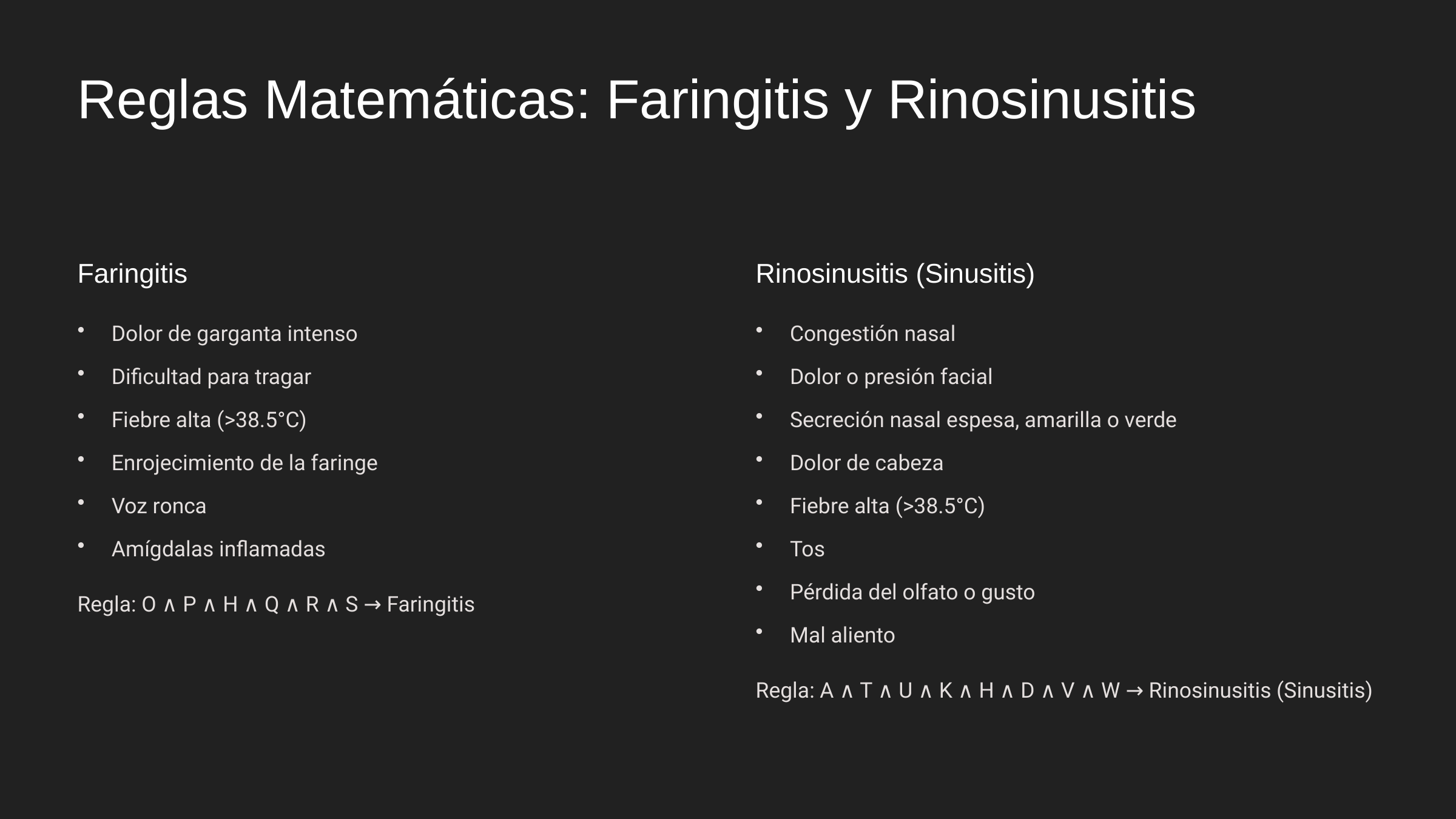

Reglas Matemáticas: Faringitis y Rinosinusitis
Faringitis
Rinosinusitis (Sinusitis)
Dolor de garganta intenso
Congestión nasal
Dificultad para tragar
Dolor o presión facial
Fiebre alta (>38.5°C)
Secreción nasal espesa, amarilla o verde
Enrojecimiento de la faringe
Dolor de cabeza
Voz ronca
Fiebre alta (>38.5°C)
Amígdalas inflamadas
Tos
Pérdida del olfato o gusto
Regla: O ∧ P ∧ H ∧ Q ∧ R ∧ S → Faringitis
Mal aliento
Regla: A ∧ T ∧ U ∧ K ∧ H ∧ D ∧ V ∧ W → Rinosinusitis (Sinusitis)